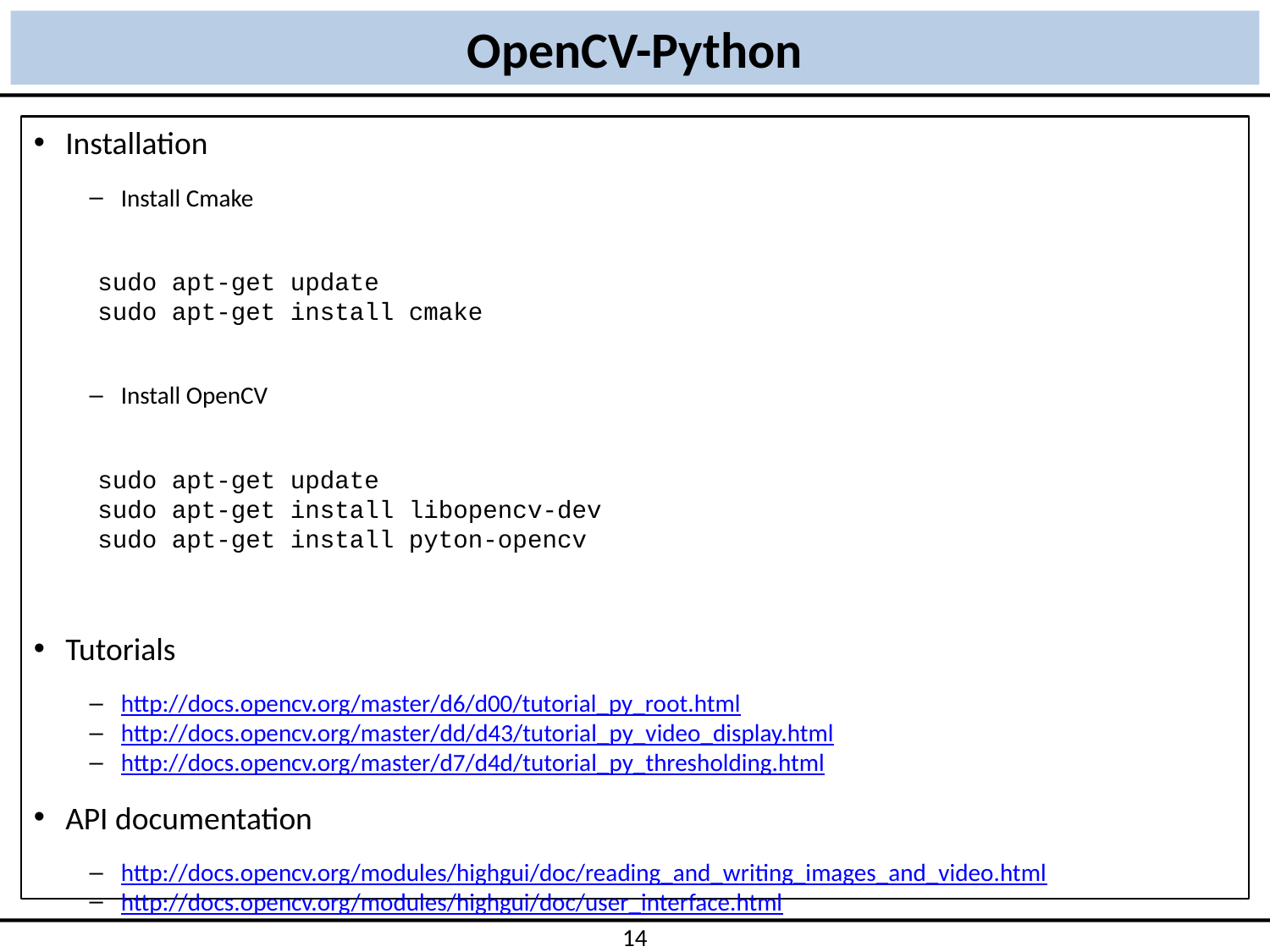

# OpenCV-Python
Installation
Install Cmake

sudo apt-get update
sudo apt-get install cmake

Install OpenCV

sudo apt-get update
sudo apt-get install libopencv-dev
sudo apt-get install pyton-opencv

Tutorials
http://docs.opencv.org/master/d6/d00/tutorial_py_root.html
http://docs.opencv.org/master/dd/d43/tutorial_py_video_display.html
http://docs.opencv.org/master/d7/d4d/tutorial_py_thresholding.html
API documentation
http://docs.opencv.org/modules/highgui/doc/reading_and_writing_images_and_video.html
http://docs.opencv.org/modules/highgui/doc/user_interface.html